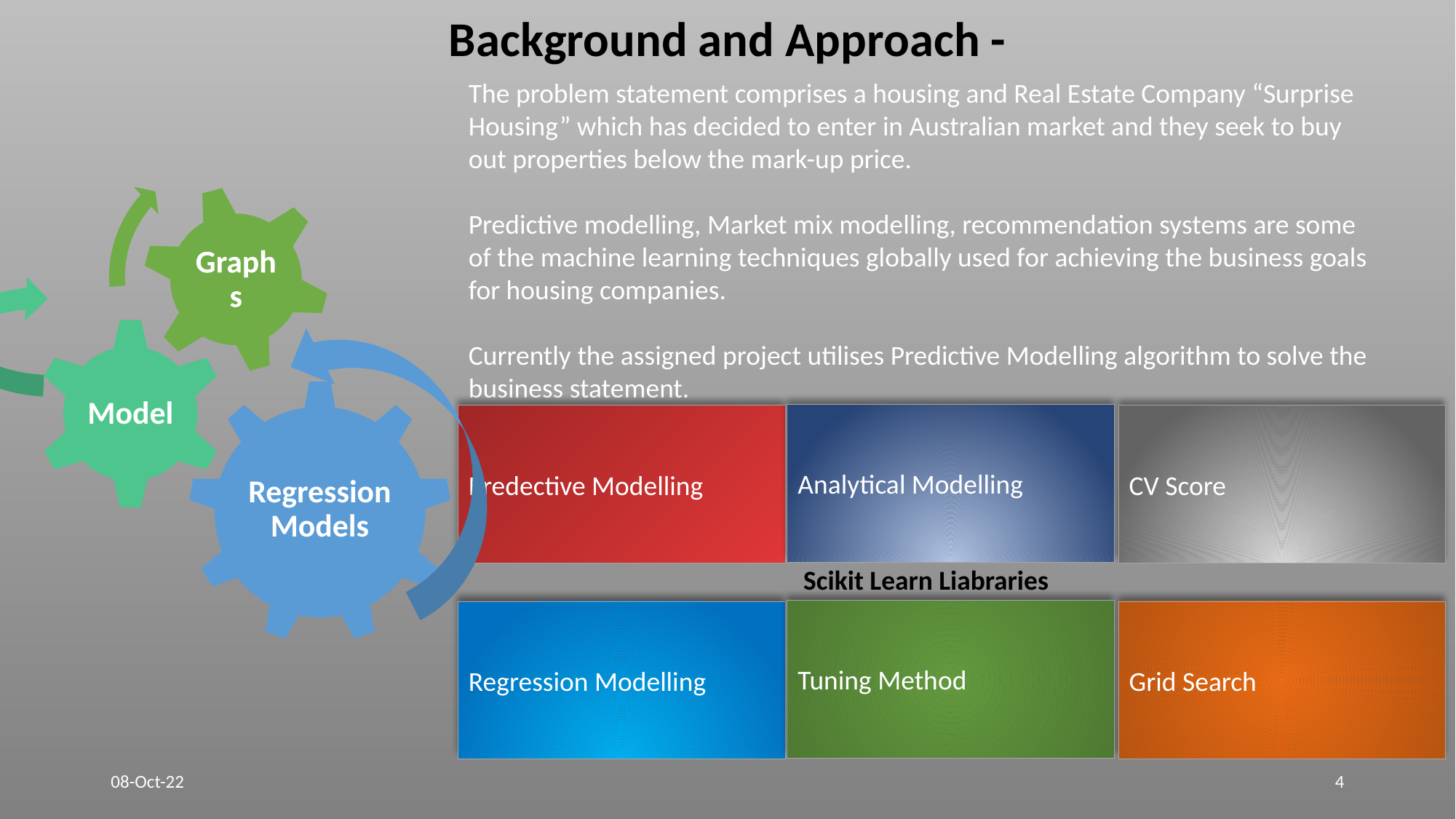

Background and Approach -
Regression Models
Model
Graphs
The problem statement comprises a housing and Real Estate Company “Surprise Housing” which has decided to enter in Australian market and they seek to buy out properties below the mark-up price.

Predictive modelling, Market mix modelling, recommendation systems are some of the machine learning techniques globally used for achieving the business goals for housing companies.

Currently the assigned project utilises Predictive Modelling algorithm to solve the business statement.

Analytical Modelling
Predective Modelling
CV Score
Scikit Learn Liabraries
Tuning Method
Regression Modelling
Grid Search
08-Oct-22
4